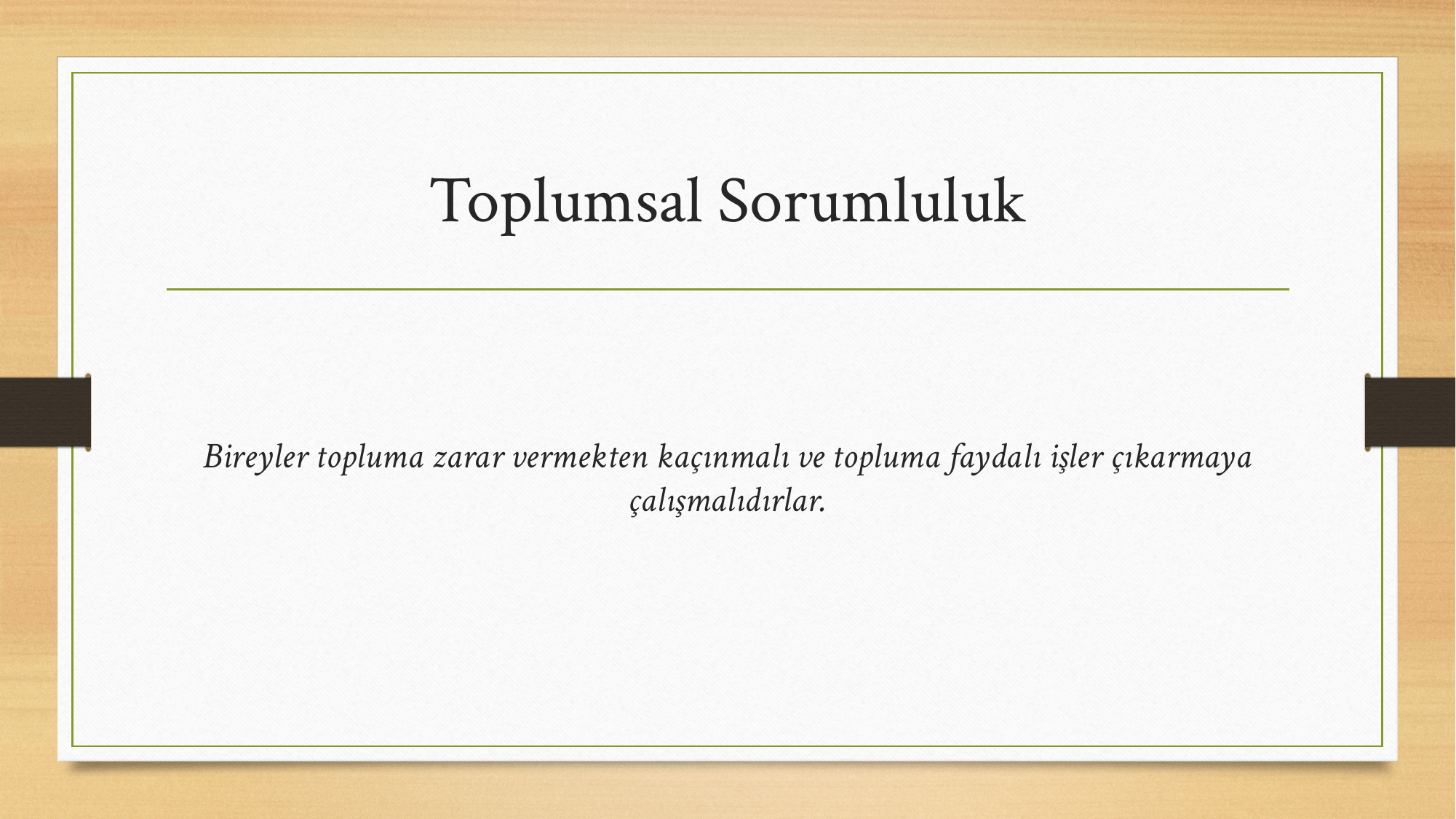

# Toplumsal Sorumluluk

Bireyler topluma zarar vermekten kaçınmalı ve topluma faydalı işler çıkarmaya çalışmalıdırlar.